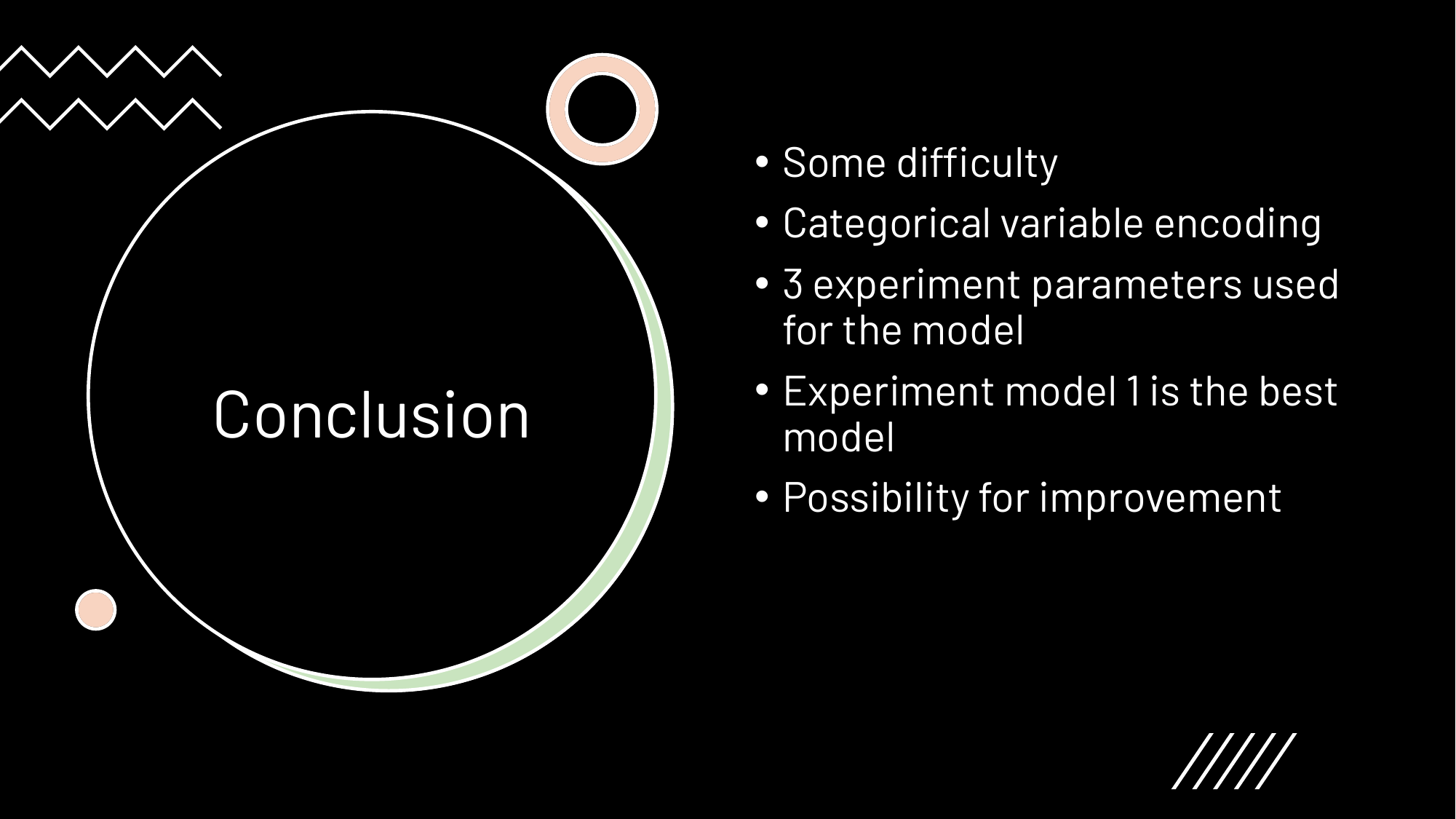

Some difficulty
Categorical variable encoding
3 experiment parameters used for the model
Experiment model 1 is the best model
Possibility for improvement

# Conclusion